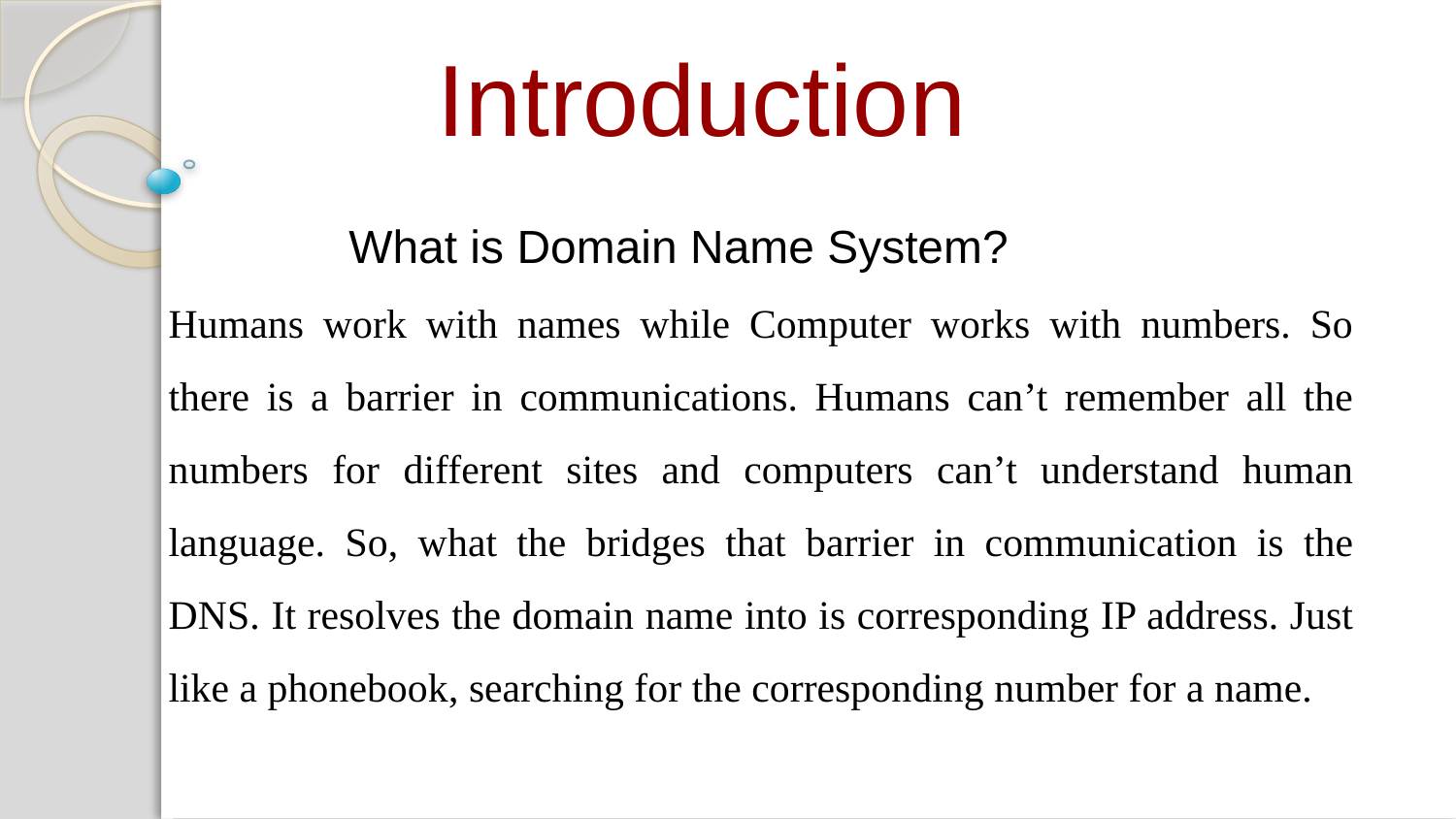

# Introduction
              What is Domain Name System?
Humans work with names while Computer works with numbers. So there is a barrier in communications. Humans can’t remember all the numbers for different sites and computers can’t understand human language. So, what the bridges that barrier in communication is the DNS. It resolves the domain name into is corresponding IP address. Just like a phonebook, searching for the corresponding number for a name.